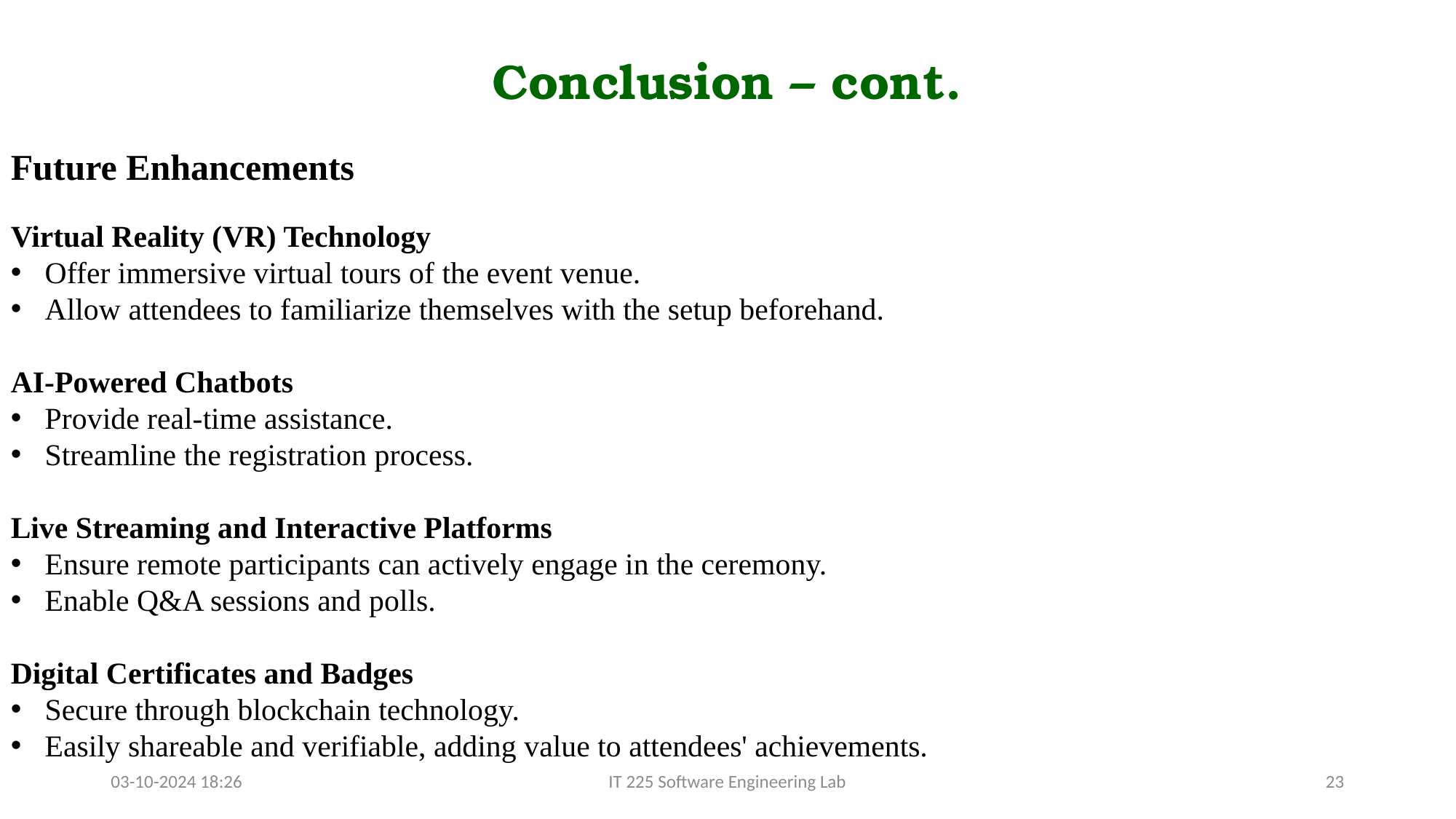

# Conclusion – cont.
Future Enhancements

Virtual Reality (VR) Technology
Offer immersive virtual tours of the event venue.
Allow attendees to familiarize themselves with the setup beforehand.

AI-Powered Chatbots
Provide real-time assistance.
Streamline the registration process.

Live Streaming and Interactive Platforms
Ensure remote participants can actively engage in the ceremony.
Enable Q&A sessions and polls.

Digital Certificates and Badges
Secure through blockchain technology.
Easily shareable and verifiable, adding value to attendees' achievements.
03-10-2024 18:26
IT 225 Software Engineering Lab
23